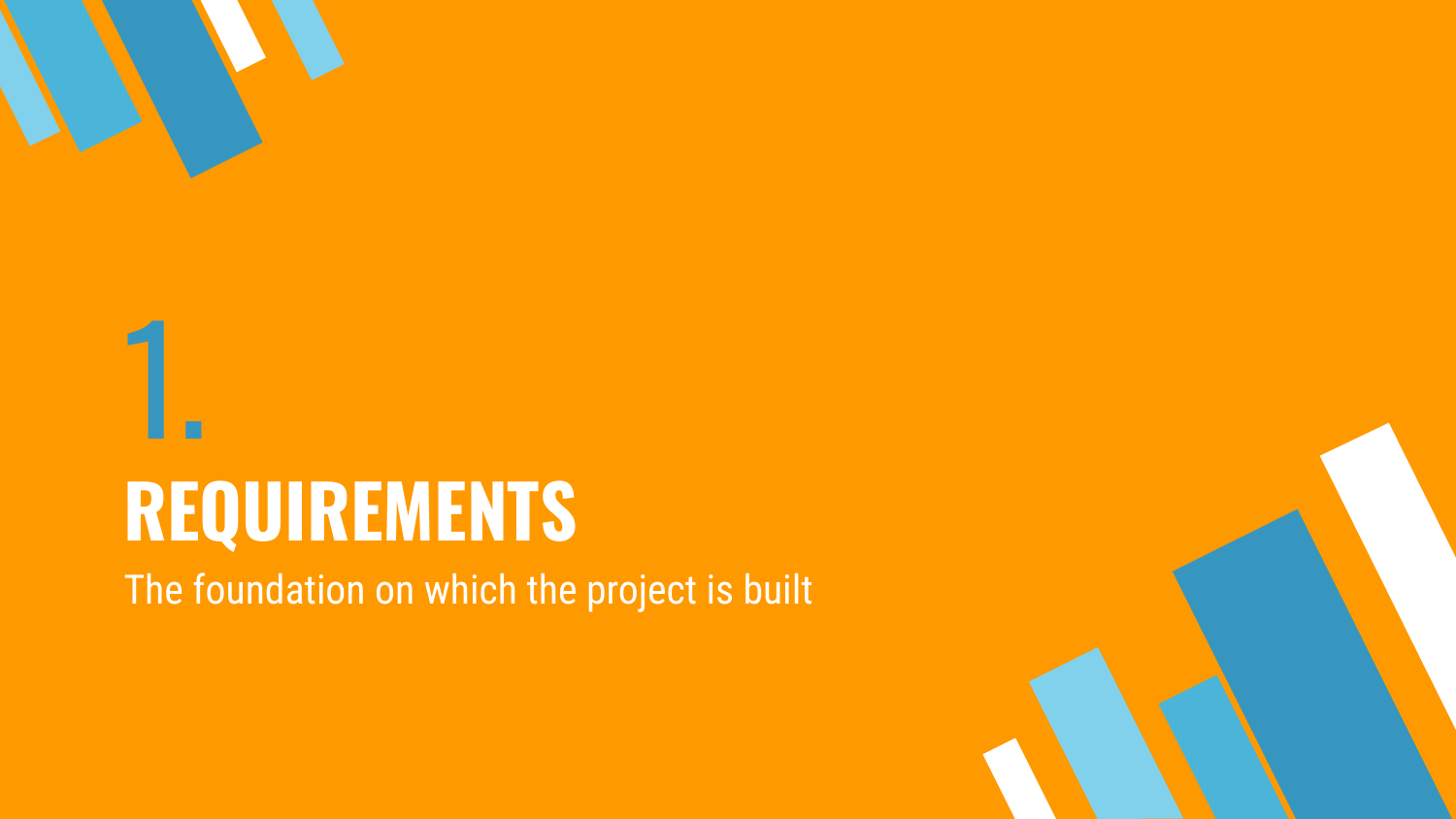

# 1.
REQUIREMENTS
The foundation on which the project is built